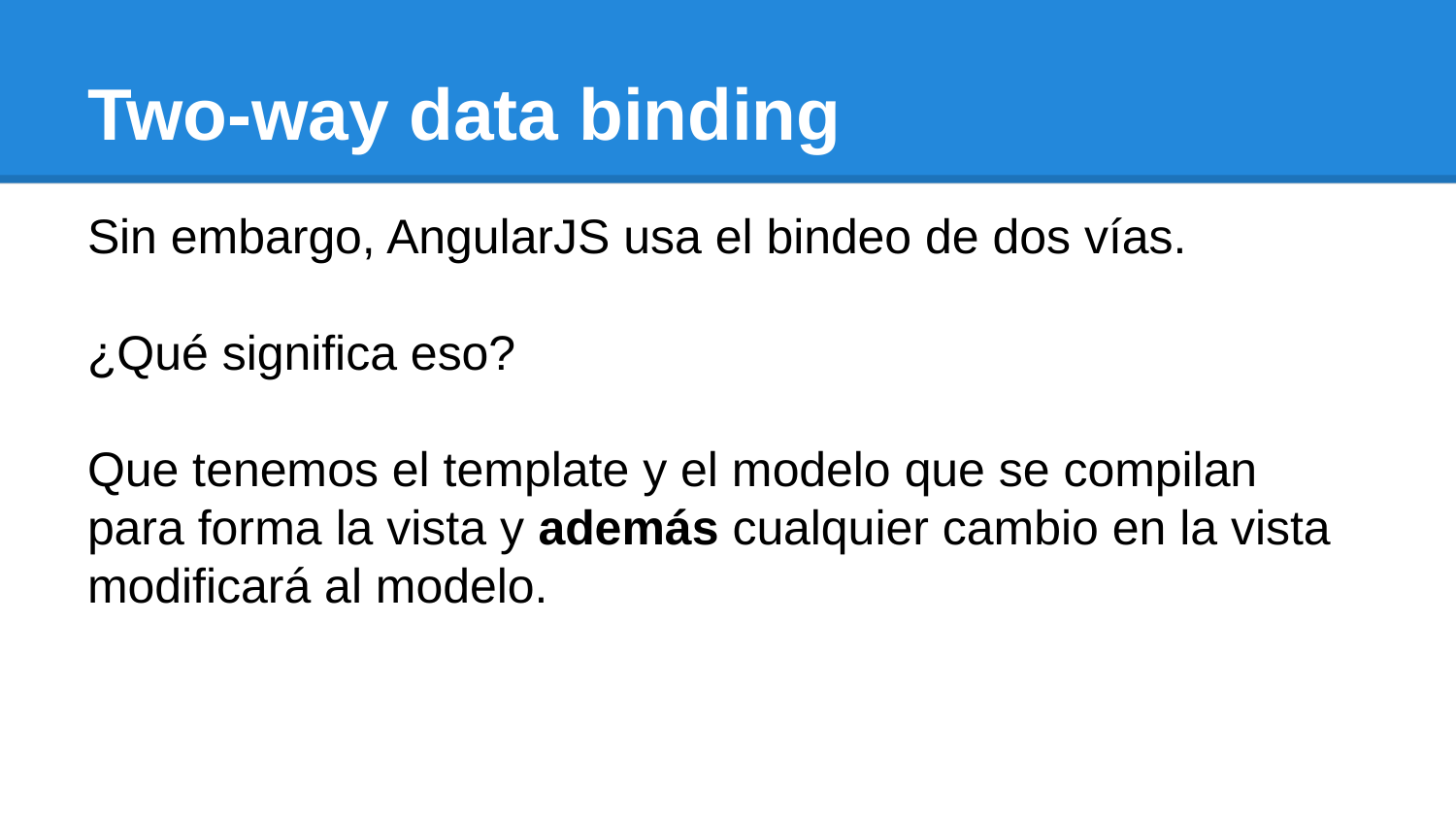

# Two-way data binding
Sin embargo, AngularJS usa el bindeo de dos vías.

¿Qué significa eso?

Que tenemos el template y el modelo que se compilan para forma la vista y además cualquier cambio en la vista modificará al modelo.